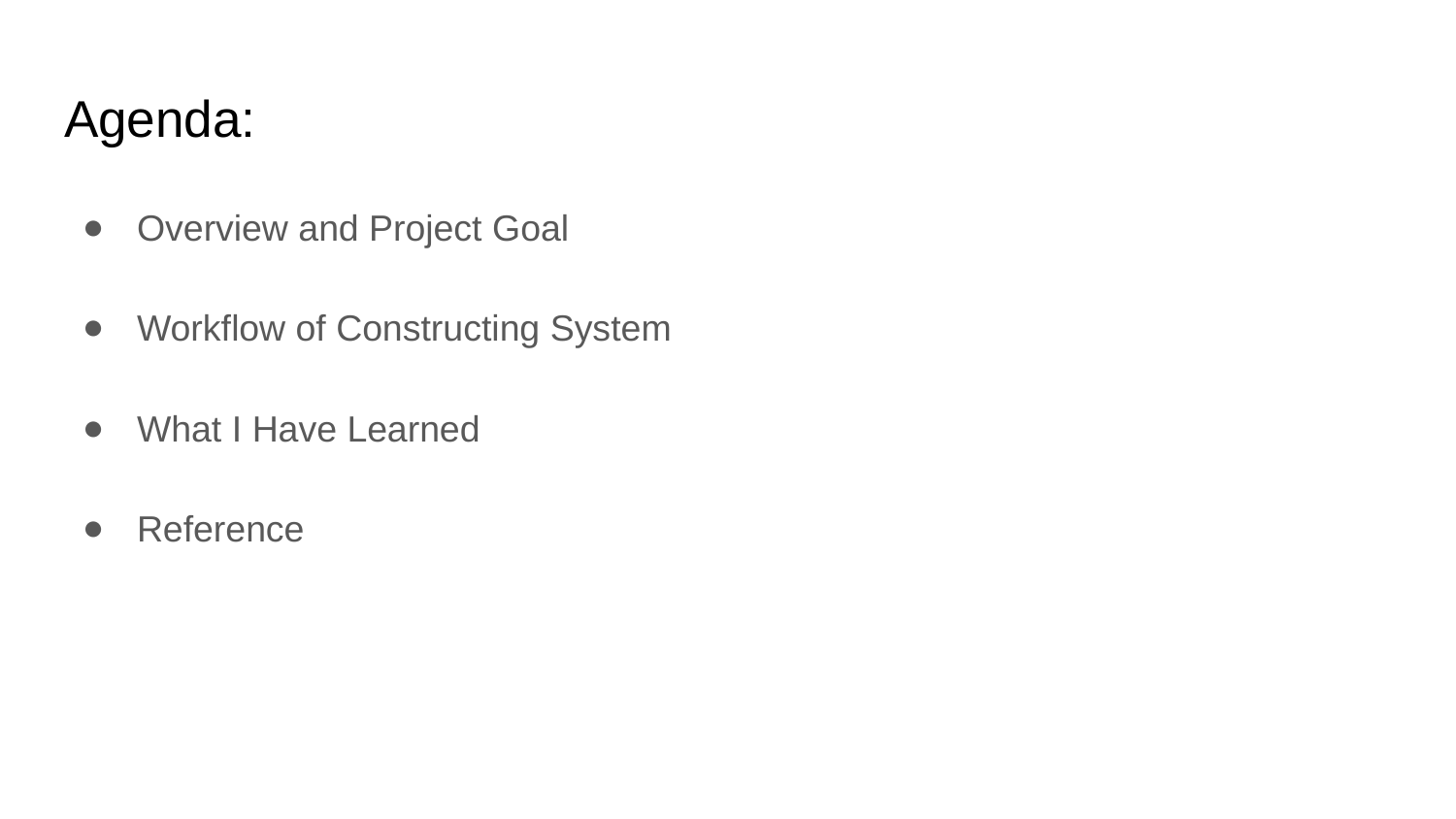

# Agenda:
Overview and Project Goal

Workflow of Constructing System

What I Have Learned

Reference